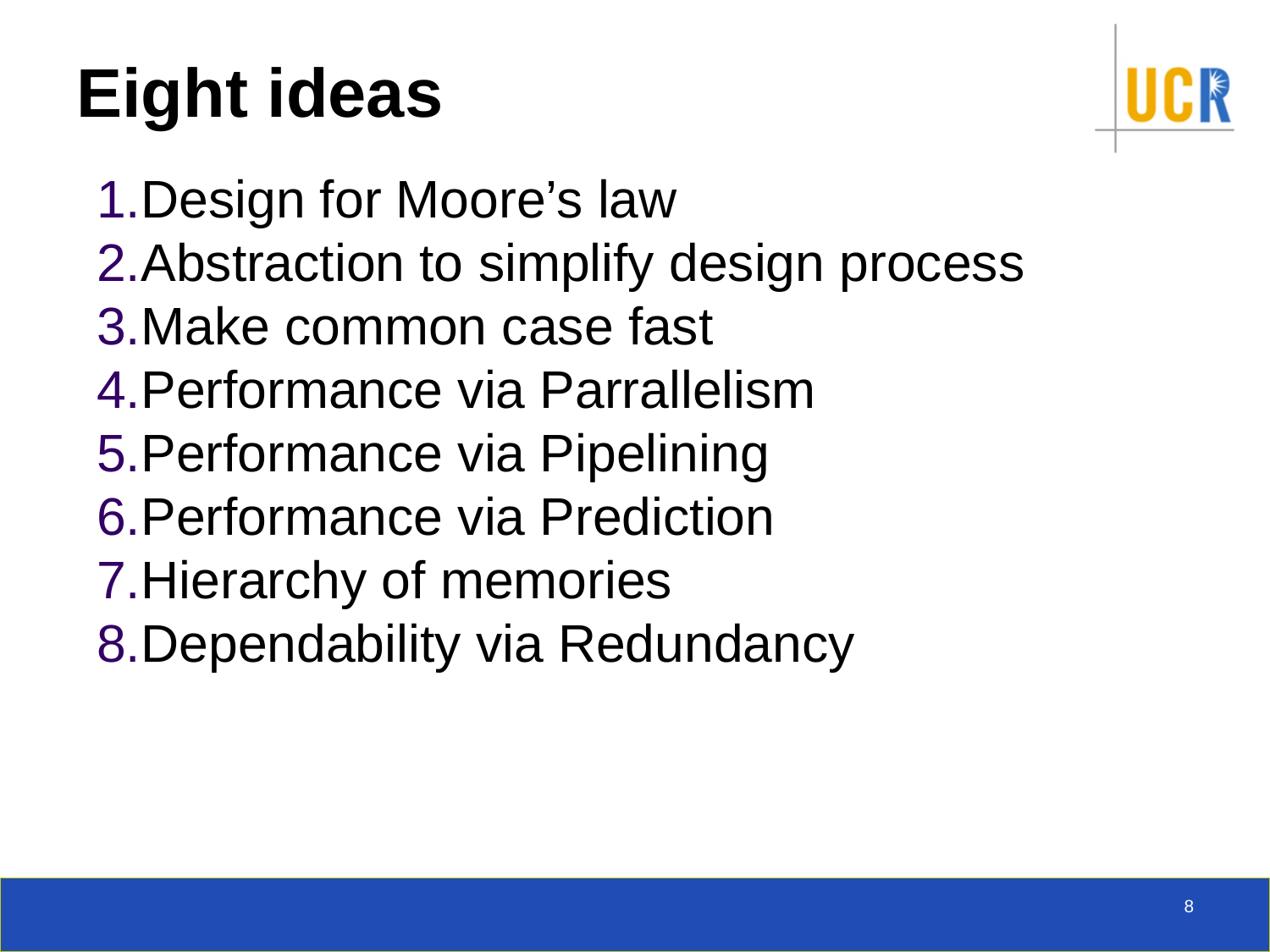

# Eight ideas
Design for Moore’s law
Abstraction to simplify design process
Make common case fast
Performance via Parrallelism
Performance via Pipelining
Performance via Prediction
Hierarchy of memories
Dependability via Redundancy

8